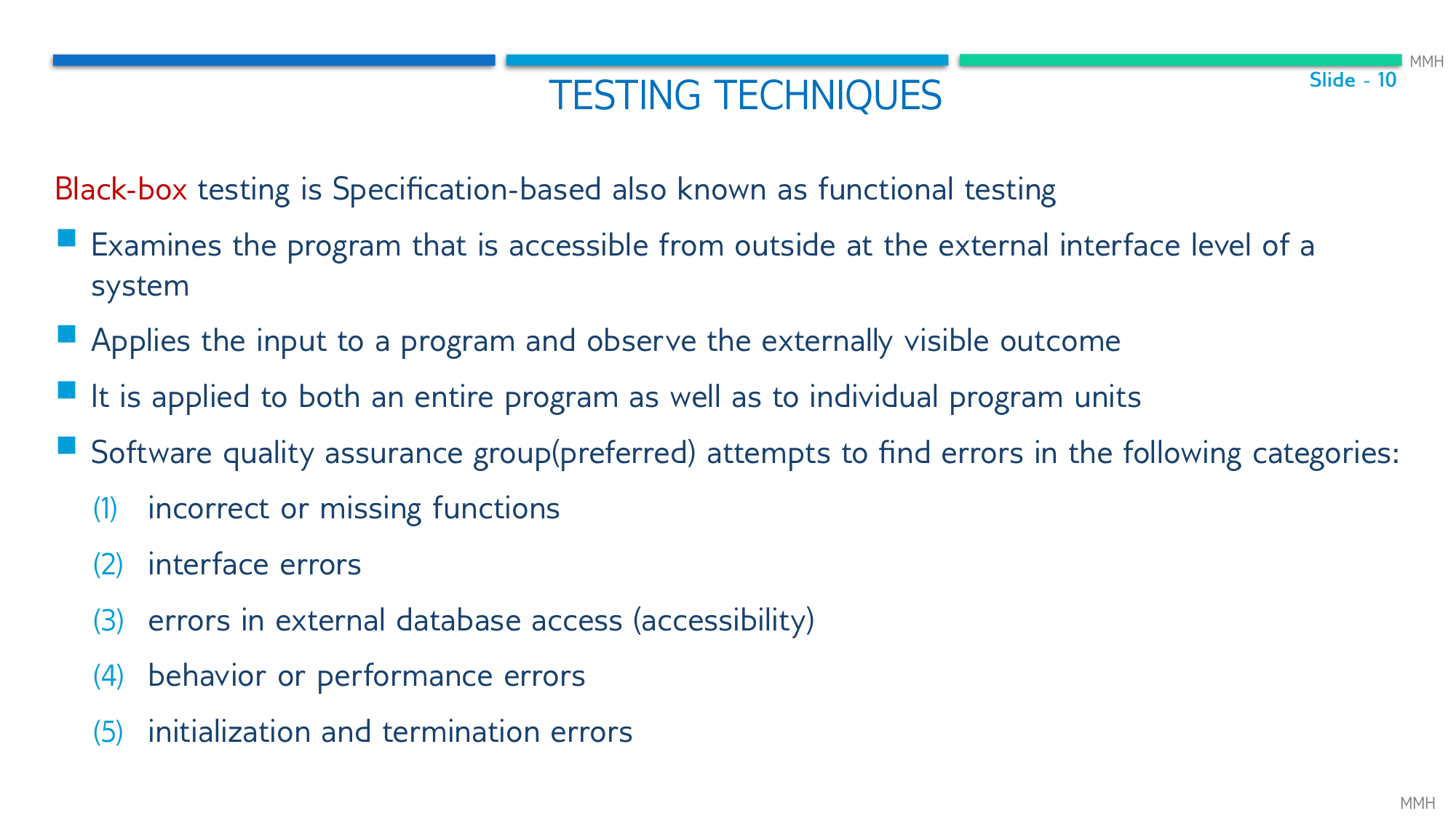

Slide - 10
    MMH
                    Testing techniques
Black-box testing is Specification-based also known as functional testing
Examines the program that is accessible from outside at the external interface level of a system
Applies the input to a program and observe the externally visible outcome
It is applied to both an entire program as well as to individual program units
Software quality assurance group(preferred) attempts to find errors in the following categories:
incorrect or missing functions
interface errors
errors in external database access (accessibility)
behavior or performance errors
initialization and termination errors
  MMH